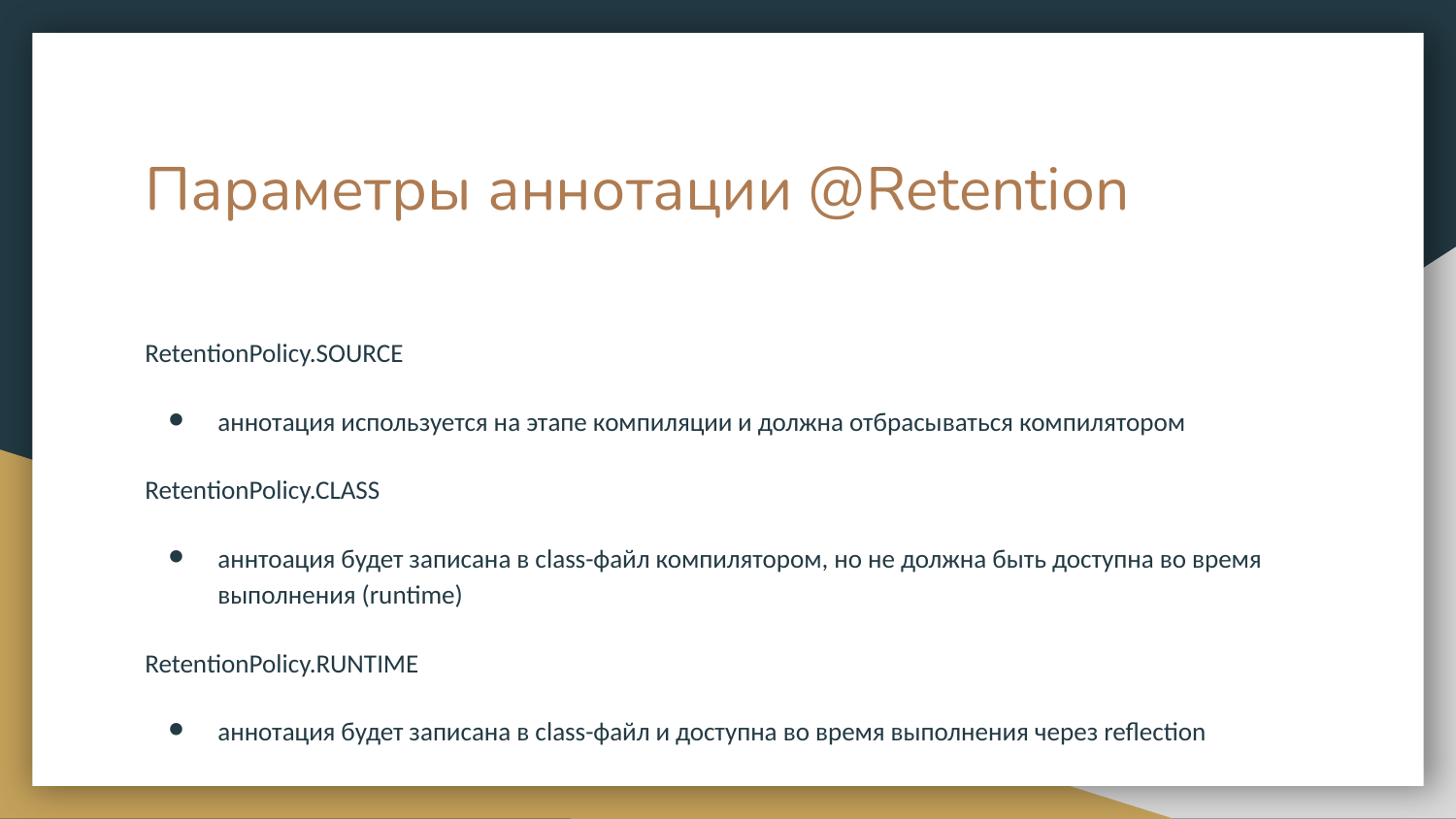

# Параметры аннотации @Retention
RetentionPolicy.SOURCE
аннотация используется на этапе компиляции и должна отбрасываться компилятором
RetentionPolicy.CLASS
аннтоация будет записана в class-файл компилятором, но не должна быть доступна во время выполнения (runtime)
RetentionPolicy.RUNTIME
аннотация будет записана в class-файл и доступна во время выполнения через reflection